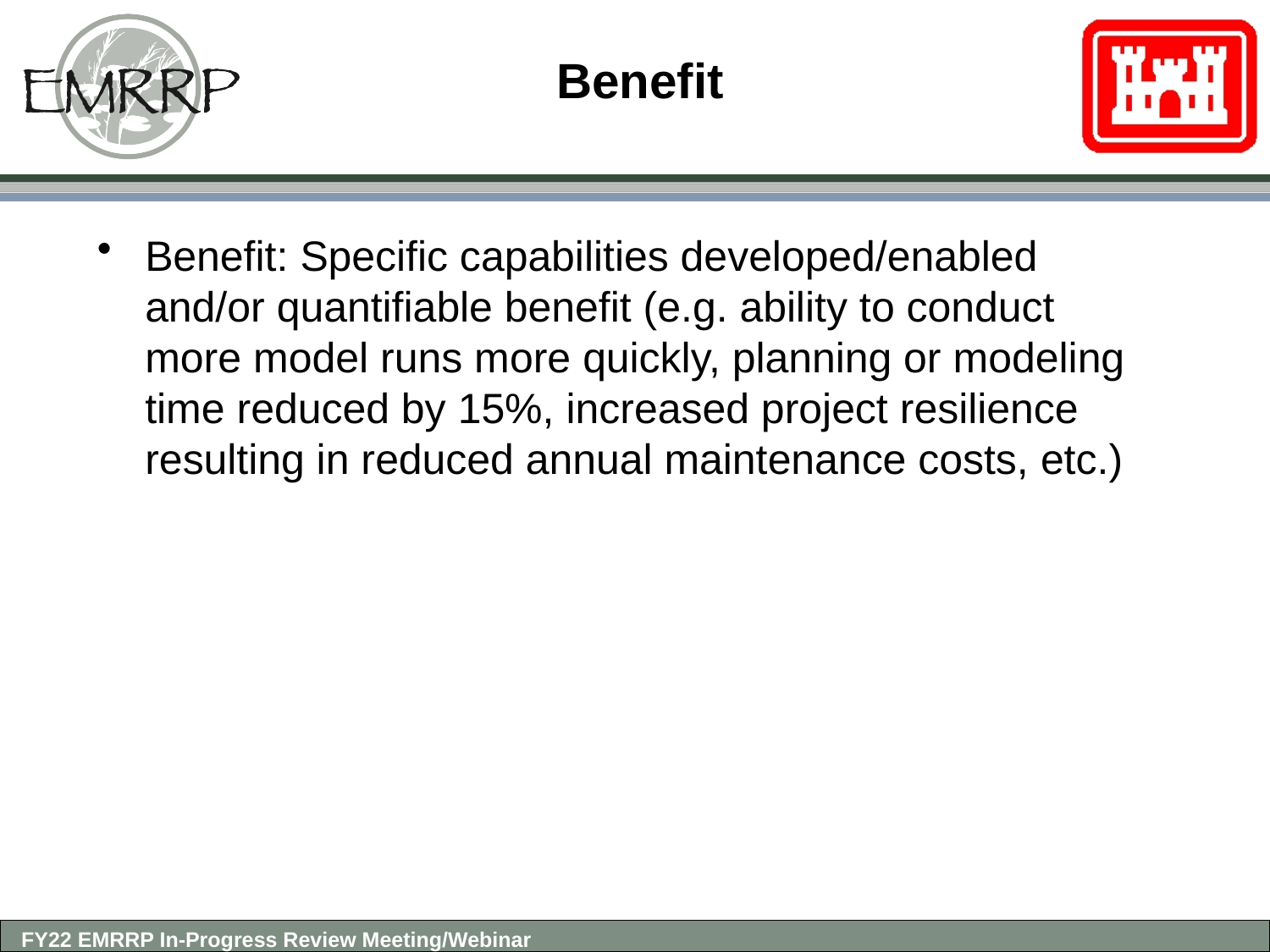

# Benefit
Benefit: Specific capabilities developed/enabled and/or quantifiable benefit (e.g. ability to conduct more model runs more quickly, planning or modeling time reduced by 15%, increased project resilience resulting in reduced annual maintenance costs, etc.)